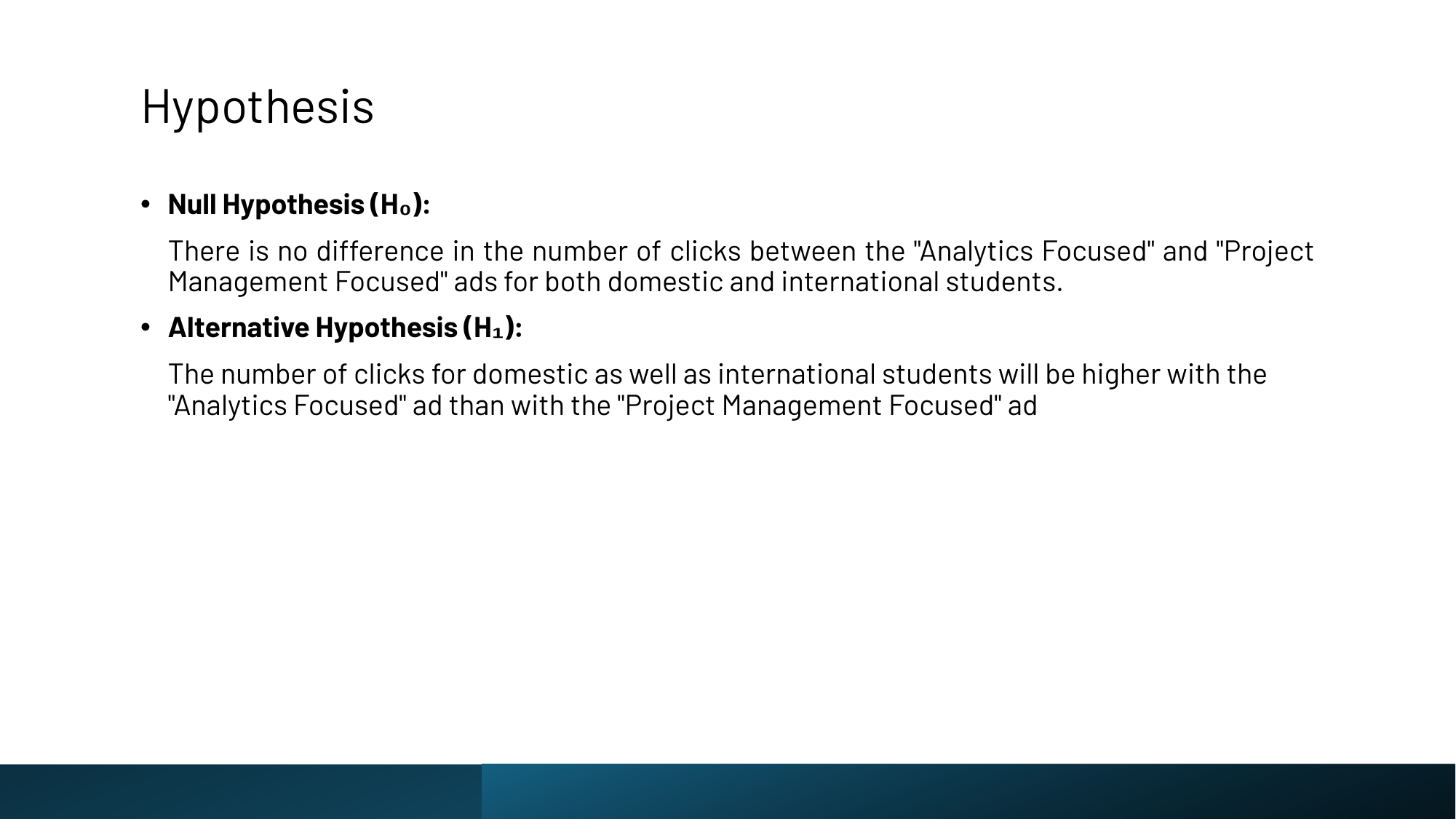

Hypothesis
Null Hypothesis (H₀):
There is no difference in the number of clicks between the "Analytics Focused" and "Project Management Focused" ads for both domestic and international students.
Alternative Hypothesis (H₁):
The number of clicks for domestic as well as international students will be higher with the "Analytics Focused" ad than with the "Project Management Focused" ad
5